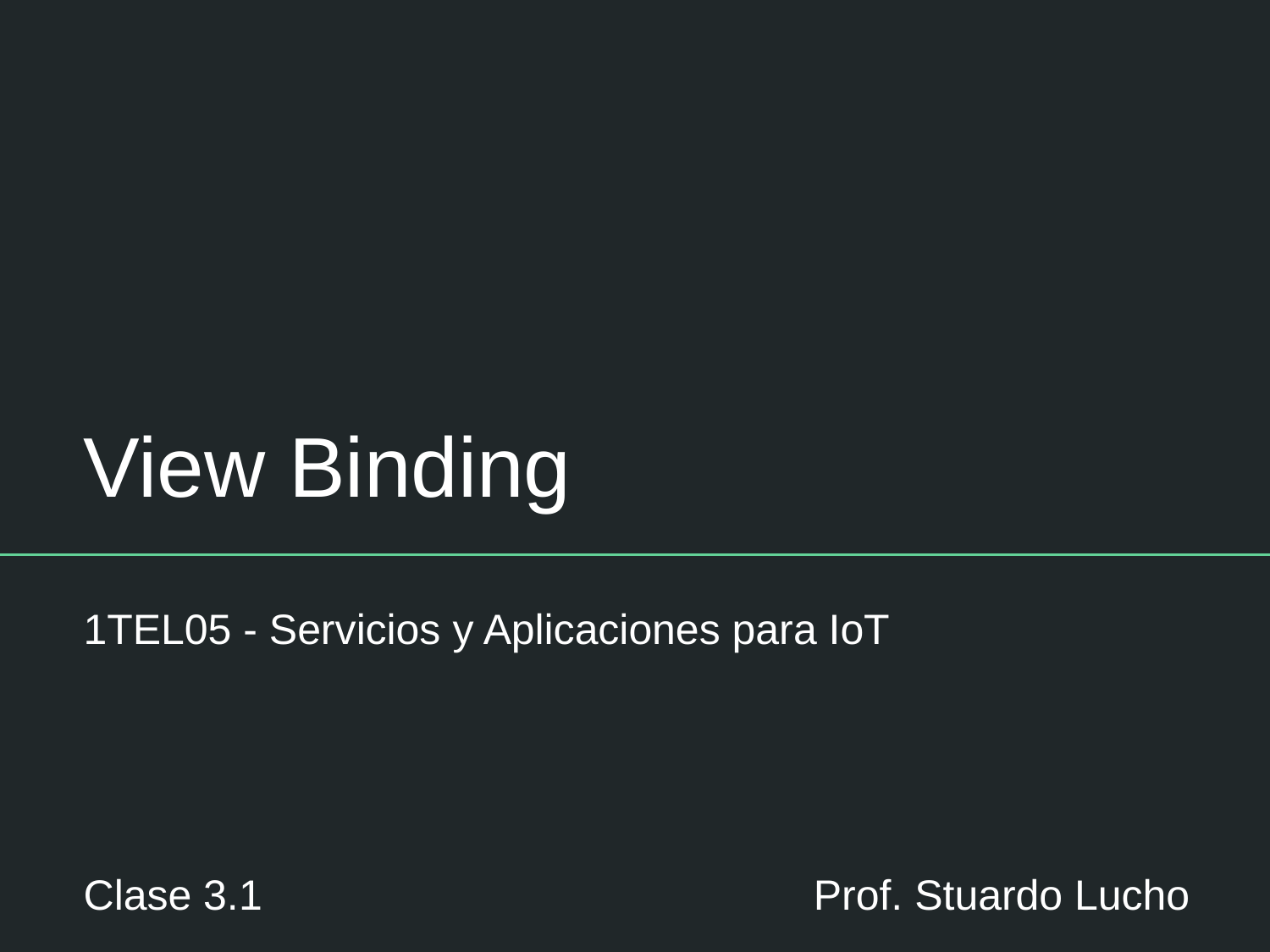

# View Binding
1TEL05 - Servicios y Aplicaciones para IoT
Clase 3.1
Prof. Stuardo Lucho